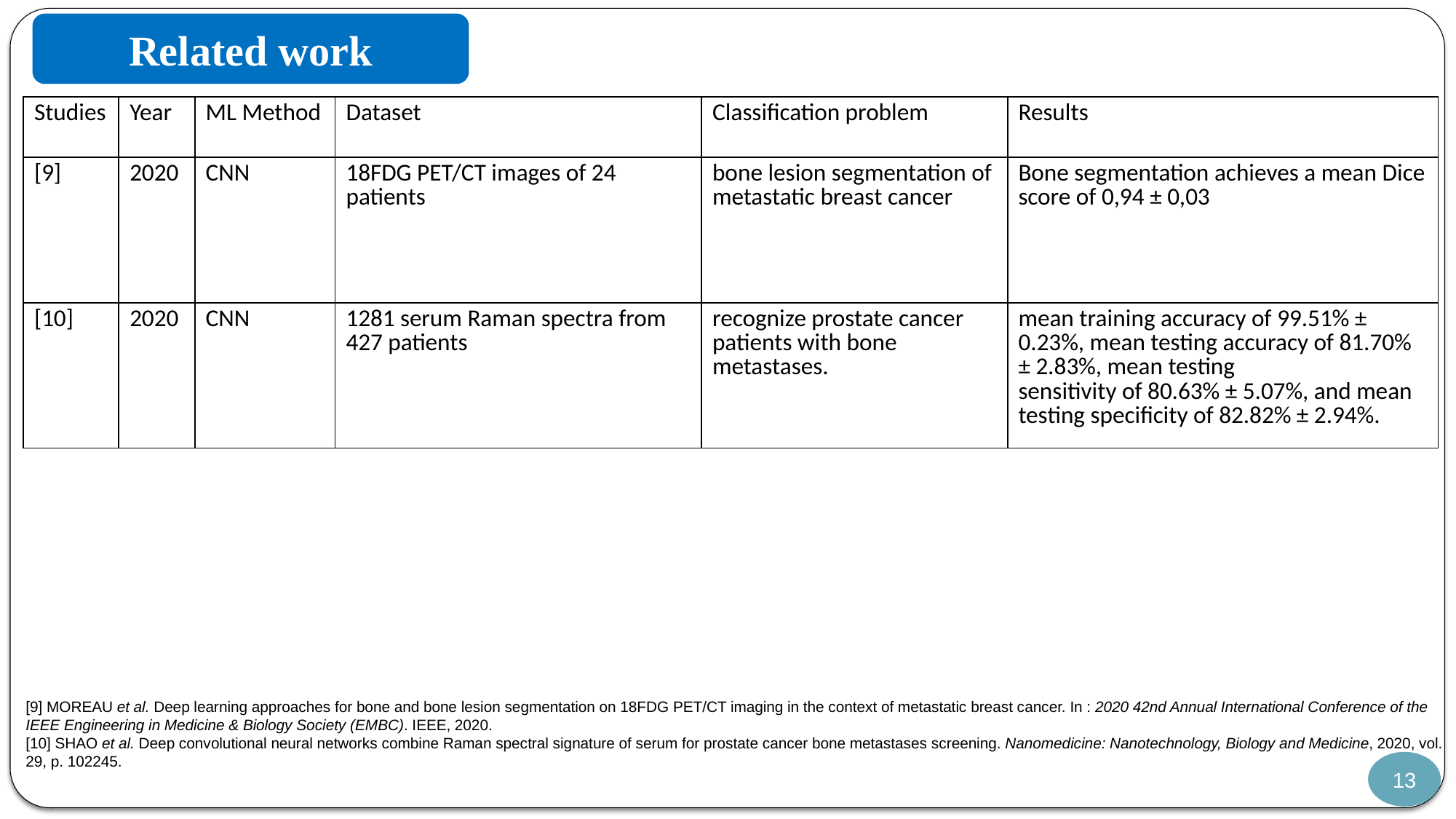

Related work
| Studies | Year | ML Method | Dataset | Classification problem | Results |
| --- | --- | --- | --- | --- | --- |
| [9] | 2020 | CNN | 18FDG PET/CT images of 24 patients | bone lesion segmentation of metastatic breast cancer | Bone segmentation achieves a mean Dice score of 0,94 ± 0,03 |
| [10] | 2020 | CNN | 1281 serum Raman spectra from 427 patients | recognize prostate cancer patients with bone metastases. | mean training accuracy of 99.51% ± 0.23%, mean testing accuracy of 81.70% ± 2.83%, mean testing sensitivity of 80.63% ± 5.07%, and mean testing specificity of 82.82% ± 2.94%. |
[9] MOREAU et al. Deep learning approaches for bone and bone lesion segmentation on 18FDG PET/CT imaging in the context of metastatic breast cancer. In : 2020 42nd Annual International Conference of the IEEE Engineering in Medicine & Biology Society (EMBC). IEEE, 2020.
[10] SHAO et al. Deep convolutional neural networks combine Raman spectral signature of serum for prostate cancer bone metastases screening. Nanomedicine: Nanotechnology, Biology and Medicine, 2020, vol. 29, p. 102245.
13